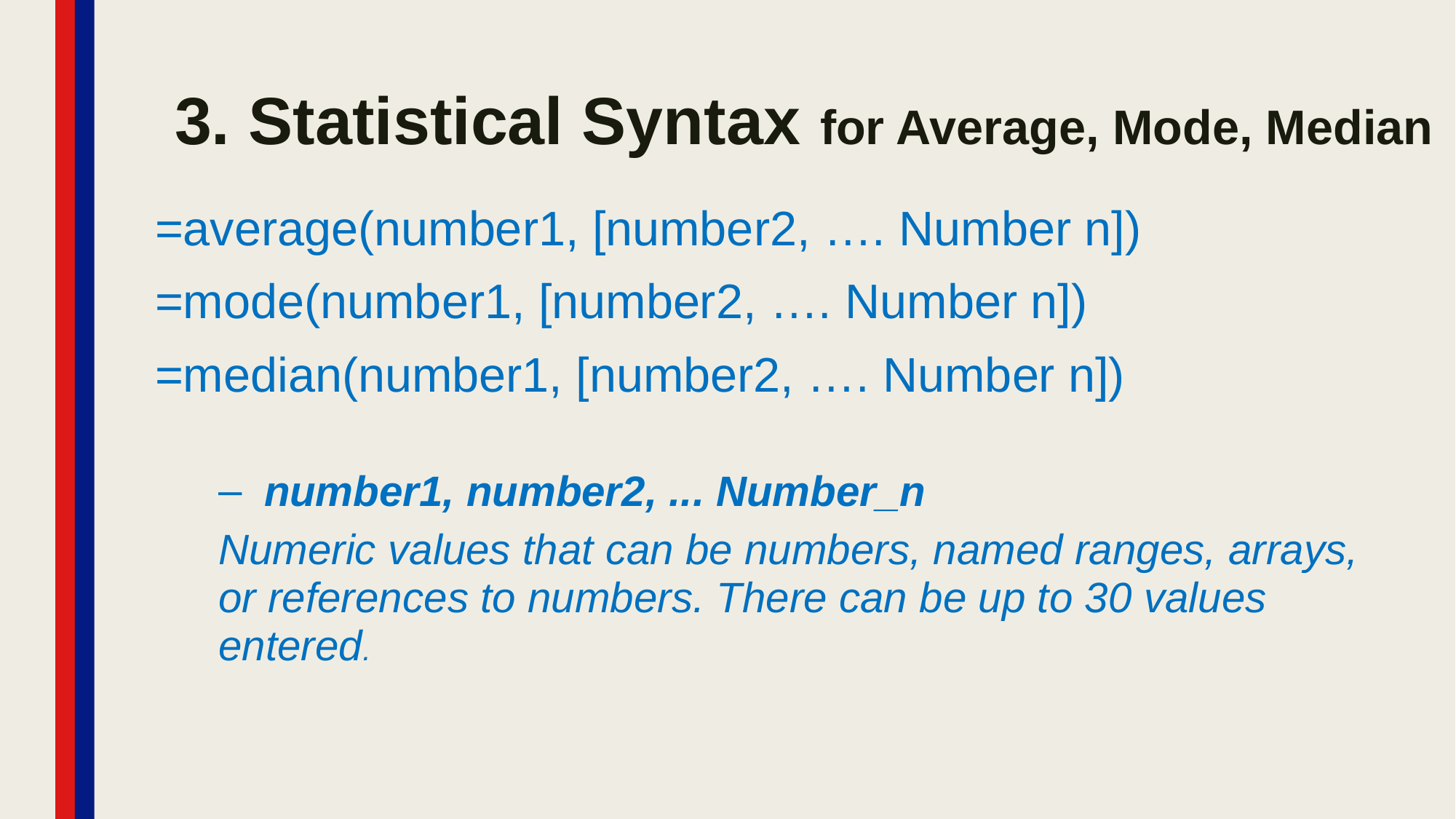

# 3. Statistical Syntax for Average, Mode, Median
=average(number1, [number2, …. Number n])
=mode(number1, [number2, …. Number n])
=median(number1, [number2, …. Number n])
number1, number2, ... Number_n
Numeric values that can be numbers, named ranges, arrays, or references to numbers. There can be up to 30 values entered.